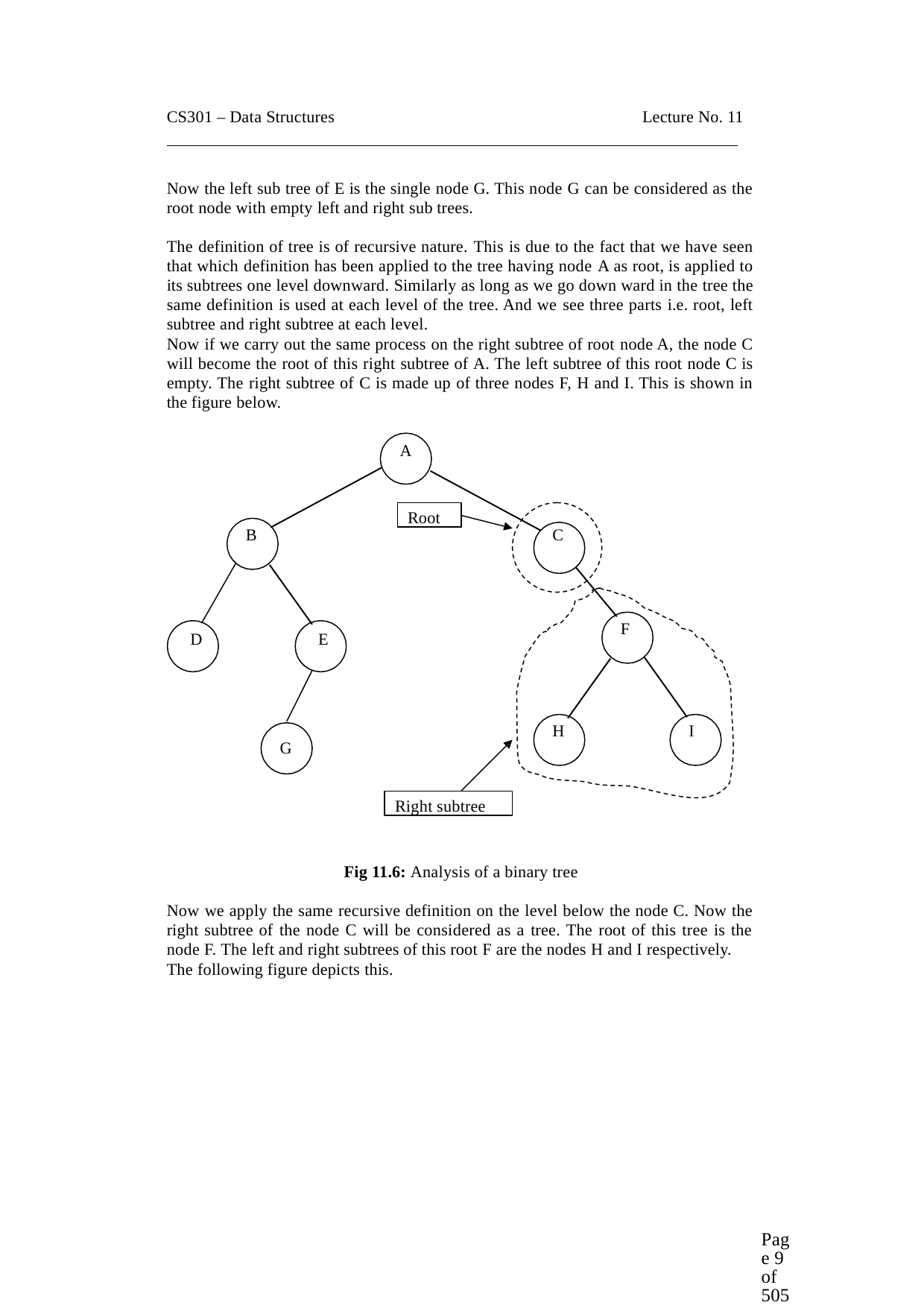

CS301 – Data Structures
Lecture No. 11

Now the left sub tree of E is the single node G. This node G can be considered as the  root node with empty left and right sub trees.

The definition of tree is of recursive nature. This is due to the fact that we have seen  that which definition has been applied to the tree having node A as root, is applied to  its subtrees one level downward. Similarly as long as we go down ward in the tree the  same definition is used at each level of the tree. And we see three parts i.e. root, left  subtree and right subtree at each level.
Now if we carry out the same process on the right subtree of root node A, the node C  will become the root of this right subtree of A. The left subtree of this root node C is  empty. The right subtree of C is made up of three nodes F, H and I. This is shown in  the figure below.

A

Root

B
C

F

D
E

H
I

G

Right subtree
Fig 11.6: Analysis of a binary tree

Now we apply the same recursive definition on the level below the node C. Now the  right subtree of the node C will be considered as a tree. The root of this tree is the  node F. The left and right subtrees of this root F are the nodes H and I respectively.
The following figure depicts this.
Page 9 of 505